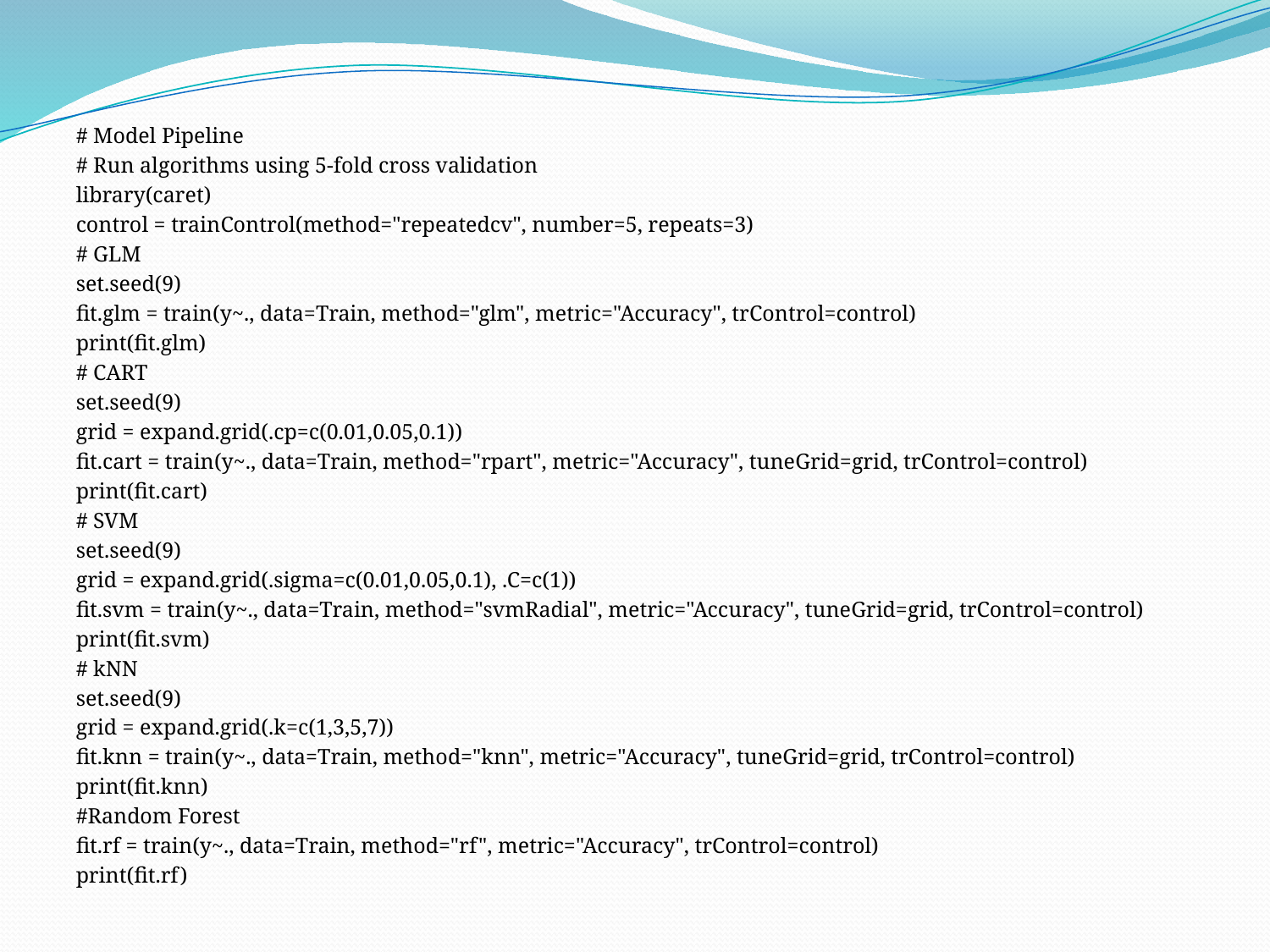

# Model Pipeline
# Run algorithms using 5-fold cross validation
library(caret)
control = trainControl(method="repeatedcv", number=5, repeats=3)
# GLM
set.seed(9)
fit.glm = train(y~., data=Train, method="glm", metric="Accuracy", trControl=control)
print(fit.glm)
# CART
set.seed(9)
grid = expand.grid(.cp=c(0.01,0.05,0.1))
fit.cart = train(y~., data=Train, method="rpart", metric="Accuracy", tuneGrid=grid, trControl=control)
print(fit.cart)
# SVM
set.seed(9)
grid = expand.grid(.sigma=c(0.01,0.05,0.1), .C=c(1))
fit.svm = train(y~., data=Train, method="svmRadial", metric="Accuracy", tuneGrid=grid, trControl=control)
print(fit.svm)
# kNN
set.seed(9)
grid = expand.grid(.k=c(1,3,5,7))
fit.knn = train(y~., data=Train, method="knn", metric="Accuracy", tuneGrid=grid, trControl=control)
print(fit.knn)
#Random Forest
fit.rf = train(y~., data=Train, method="rf", metric="Accuracy", trControl=control)
print(fit.rf)